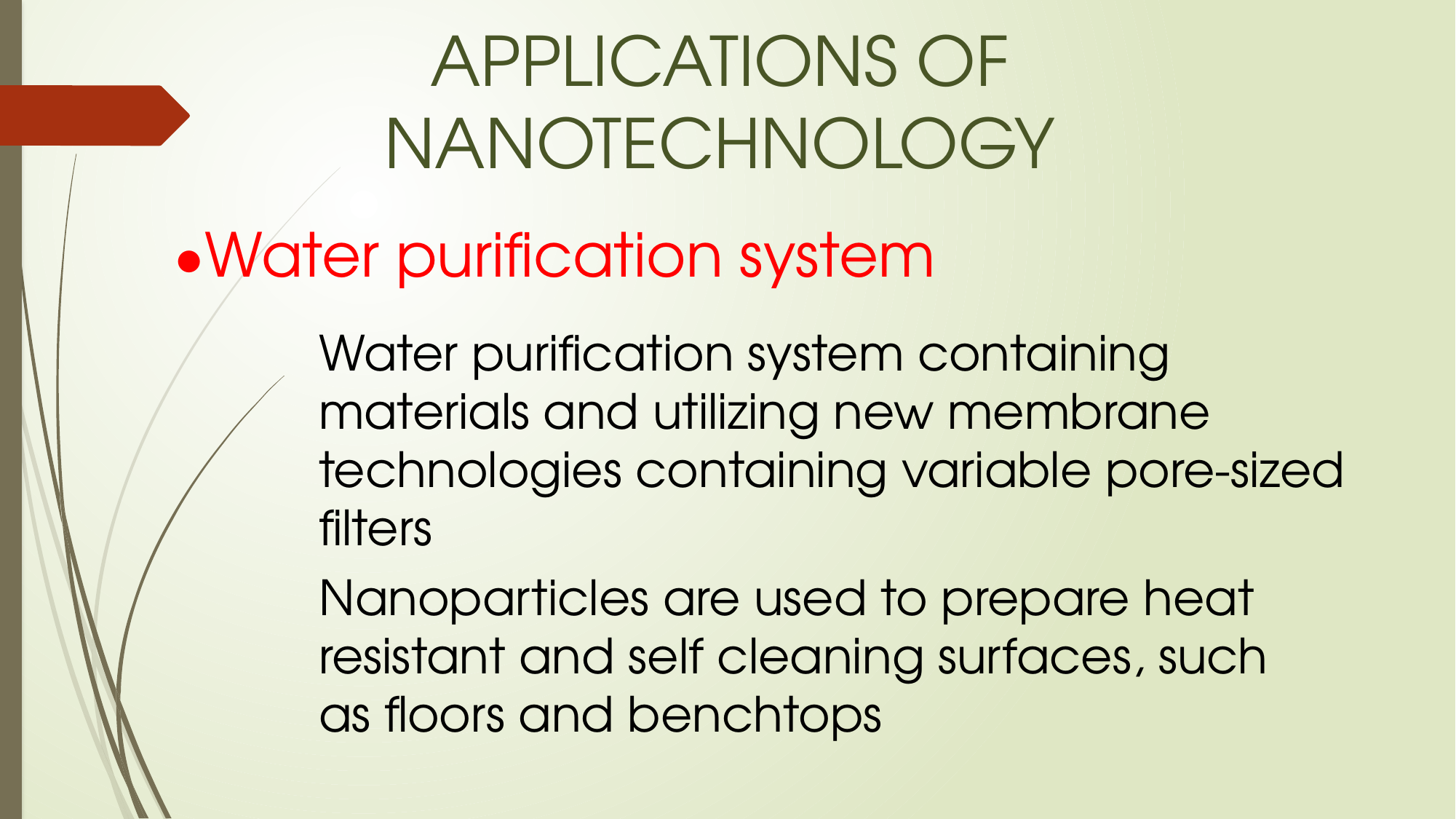

APPLICATIONS OF NANOTECHNOLOGY
•Water purification system

Water purification system containing materials and utilizing new membrane technologies containing variable pore-sized filters
Nanoparticles are used to prepare heat resistant and self cleaning surfaces, such as floors and benchtops